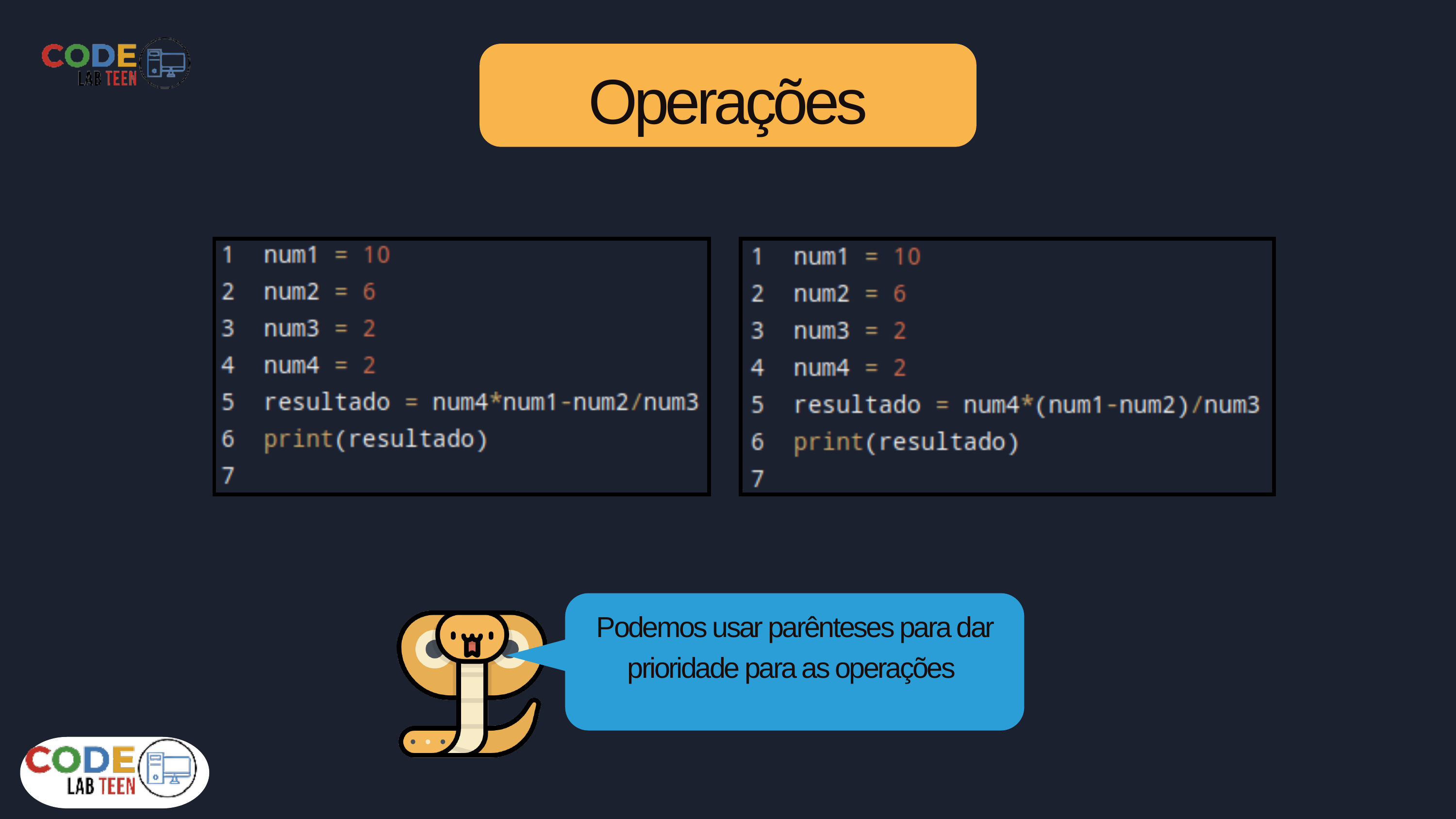

Operações

Podemos usar parênteses para dar prioridade para as operações